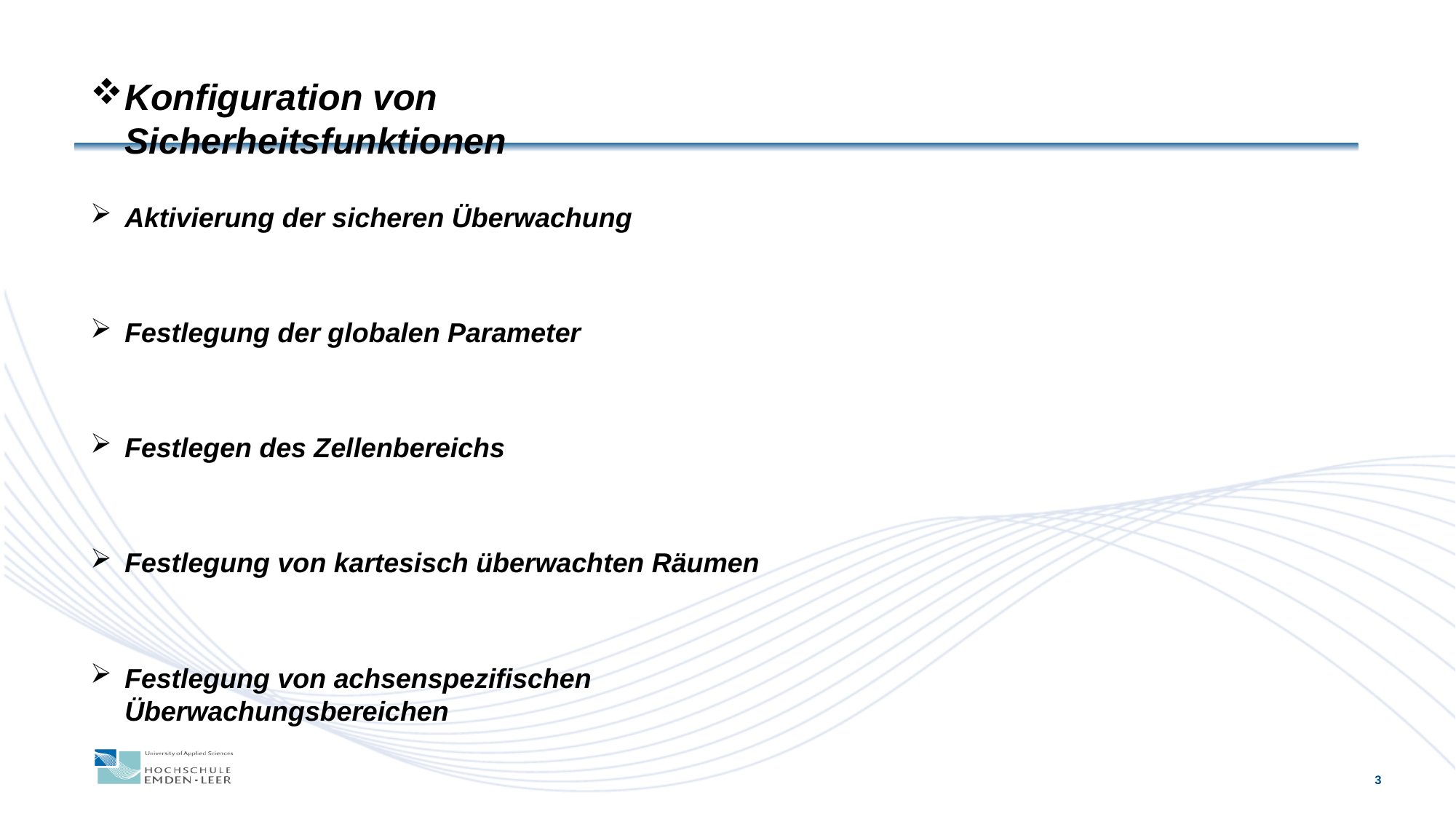

Konfiguration von Sicherheitsfunktionen
Aktivierung der sicheren Überwachung
Festlegung der globalen Parameter
Festlegen des Zellenbereichs
Festlegung von kartesisch überwachten Räumen
Festlegung von achsenspezifischen Überwachungsbereichen